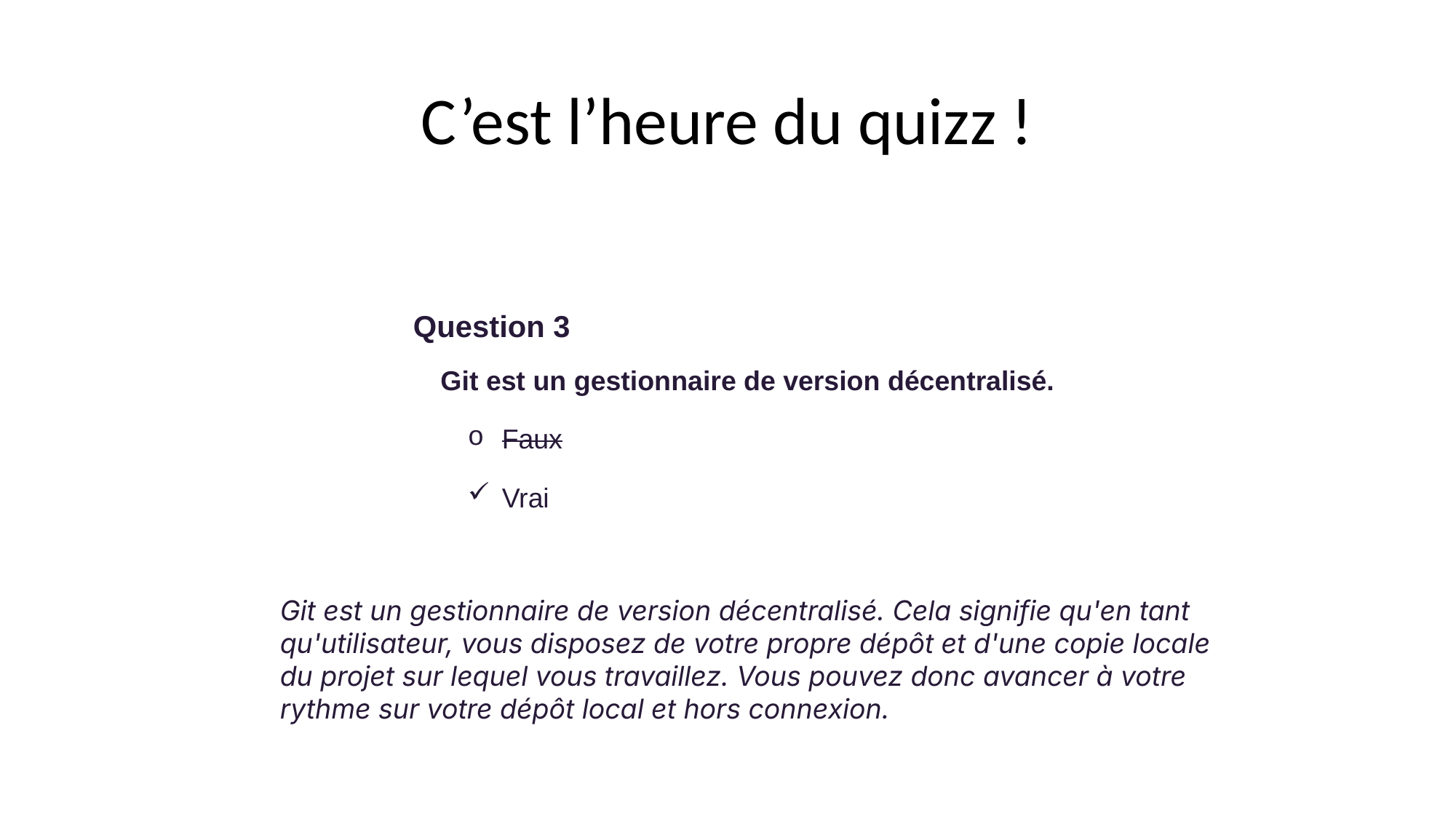

# C’est l’heure du quizz !
Question 3
Git est un gestionnaire de version décentralisé.
Faux
Vrai
Git est un gestionnaire de version décentralisé. Cela signifie qu'en tant qu'utilisateur, vous disposez de votre propre dépôt et d'une copie locale du projet sur lequel vous travaillez. Vous pouvez donc avancer à votre rythme sur votre dépôt local et hors connexion.